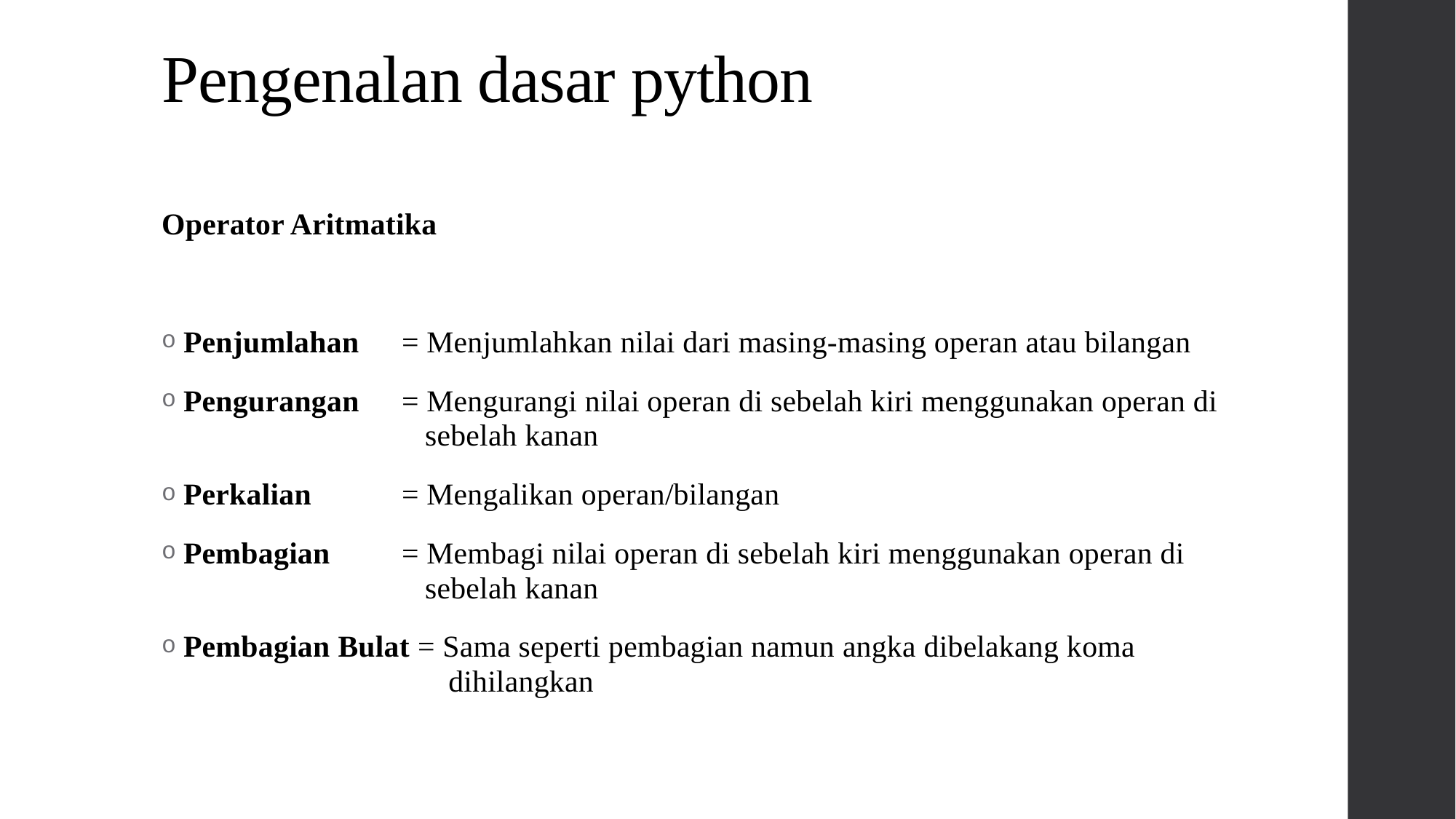

# Pengenalan dasar python
Operator Aritmatika

Penjumlahan	= Menjumlahkan nilai dari masing-masing operan atau bilangan
Pengurangan	= Mengurangi nilai operan di sebelah kiri menggunakan operan di 		   sebelah kanan
Perkalian	= Mengalikan operan/bilangan
Pembagian	= Membagi nilai operan di sebelah kiri menggunakan operan di 		   sebelah kanan
Pembagian Bulat = Sama seperti pembagian namun angka dibelakang koma 		      	      dihilangkan